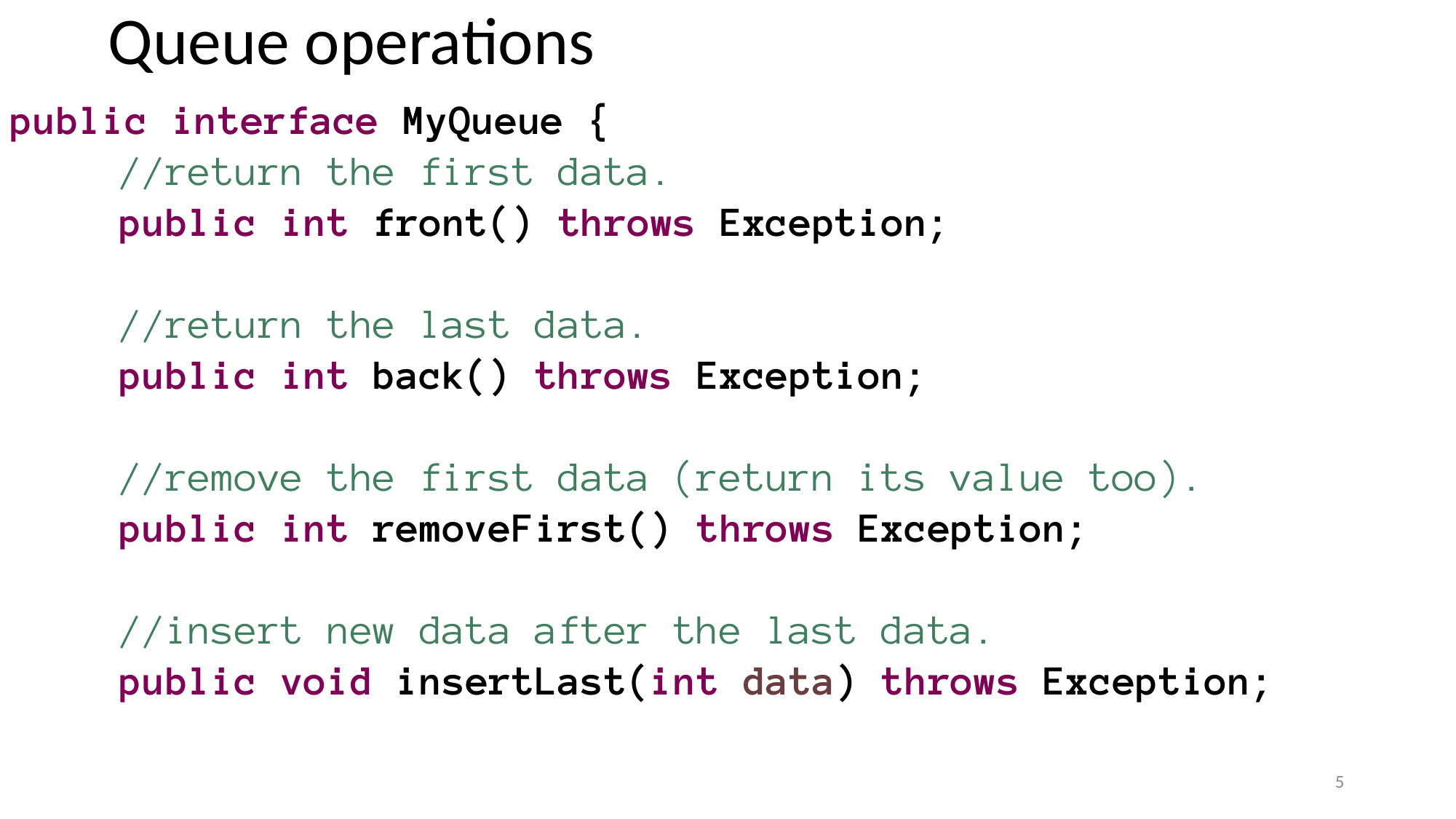

# Queue operations
public interface MyQueue {
	//return the first data.
	public int front() throws Exception;

	//return the last data.
	public int back() throws Exception;

	//remove the first data (return its value too).
	public int removeFirst() throws Exception;

	//insert new data after the last data.
	public void insertLast(int data) throws Exception;

5